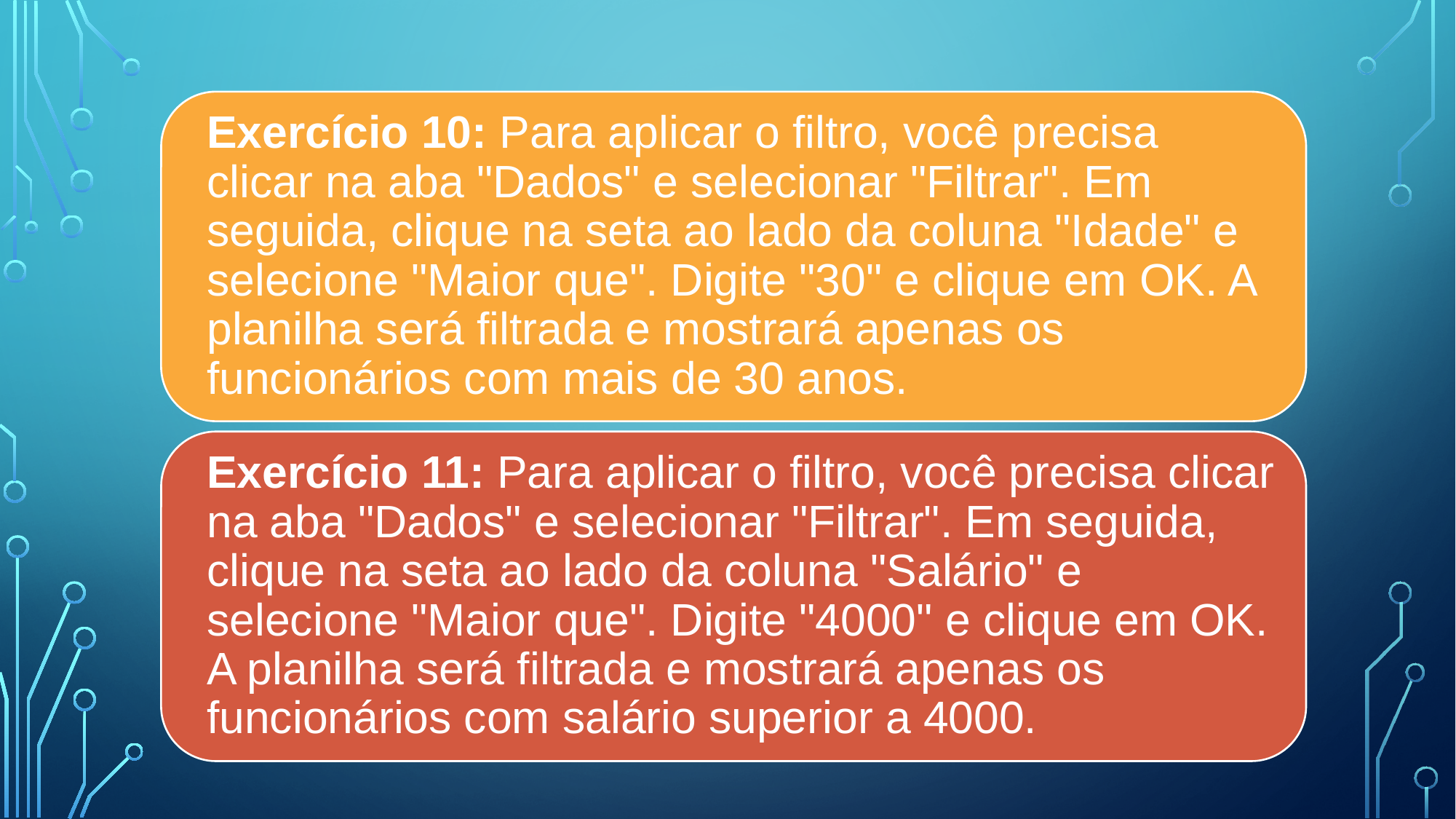

Exercício 10: Para aplicar o filtro, você precisa clicar na aba "Dados" e selecionar "Filtrar". Em seguida, clique na seta ao lado da coluna "Idade" e selecione "Maior que". Digite "30" e clique em OK. A planilha será filtrada e mostrará apenas os funcionários com mais de 30 anos.
Exercício 11: Para aplicar o filtro, você precisa clicar na aba "Dados" e selecionar "Filtrar". Em seguida, clique na seta ao lado da coluna "Salário" e selecione "Maior que". Digite "4000" e clique em OK. A planilha será filtrada e mostrará apenas os funcionários com salário superior a 4000.